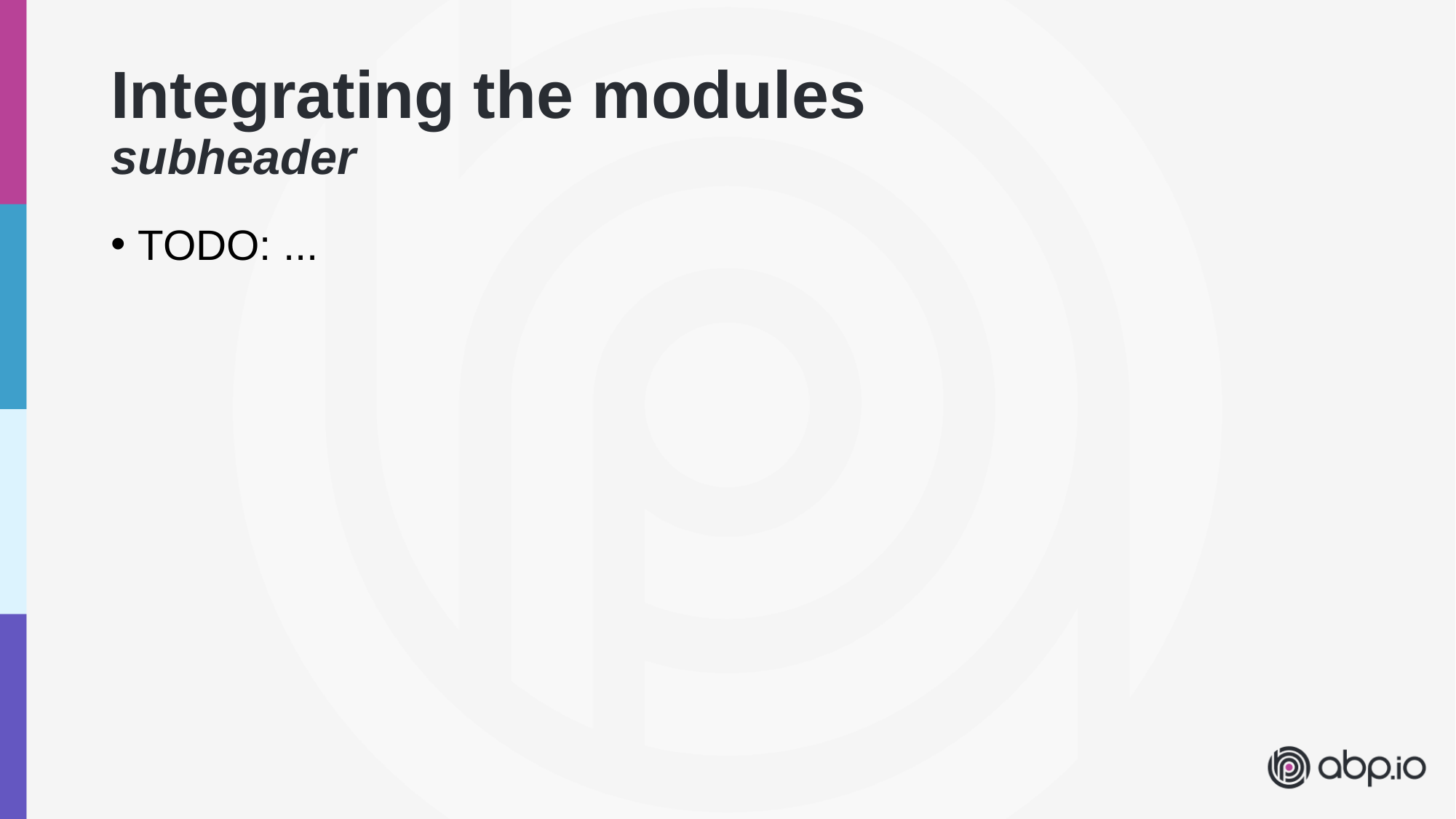

# Integrating the modules subheader
TODO: ...